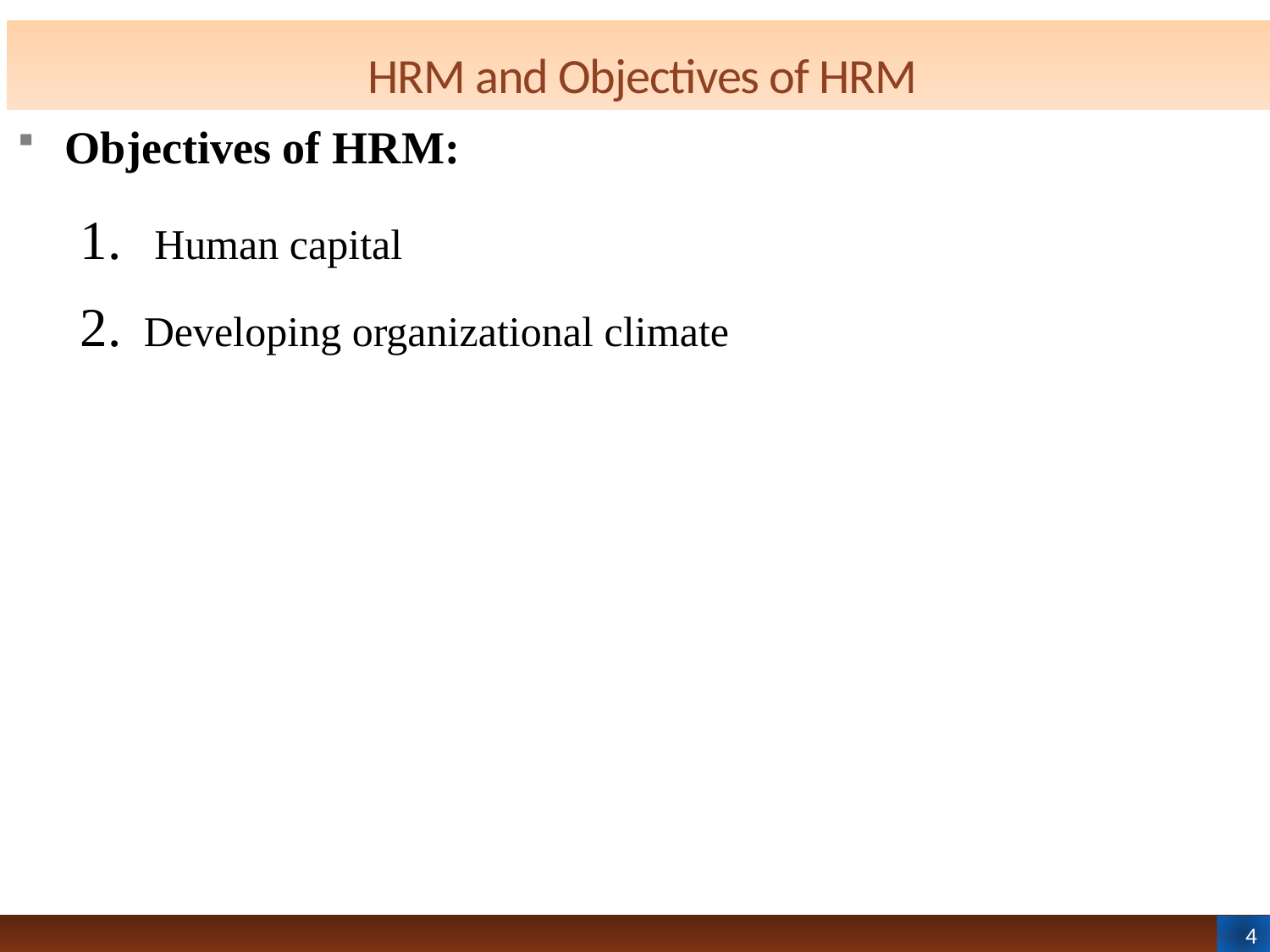

# HRM and Objectives of HRM
Objectives of HRM:
 Human capital
Developing organizational climate

4